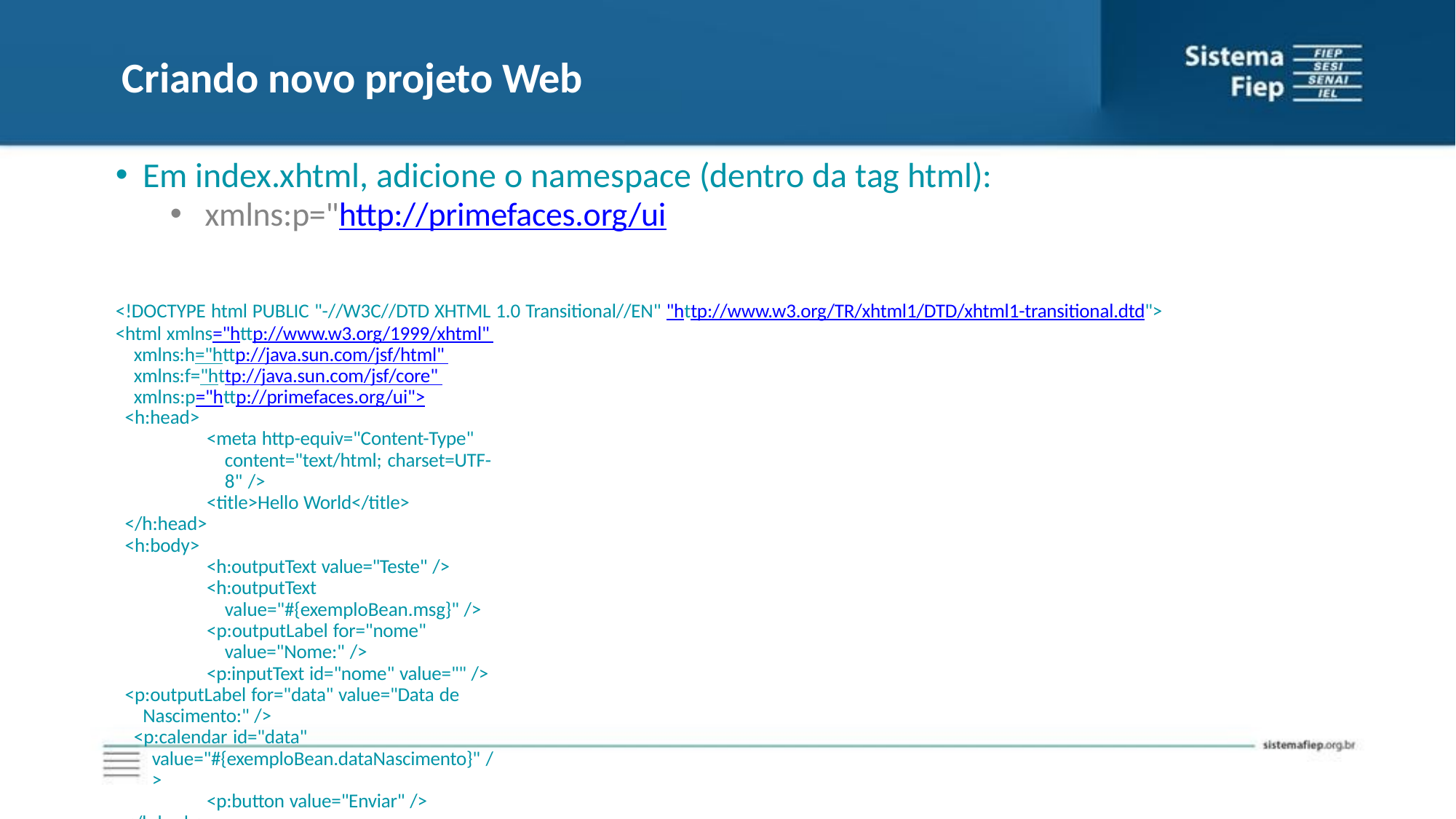

# Criando novo projeto Web
Em index.xhtml, adicione o namespace (dentro da tag html):
xmlns:p="http://primefaces.org/ui
<!DOCTYPE html PUBLIC "-//W3C//DTD XHTML 1.0 Transitional//EN" "http://www.w3.org/TR/xhtml1/DTD/xhtml1-transitional.dtd">
<html xmlns="http://www.w3.org/1999/xhtml"  xmlns:h="http://java.sun.com/jsf/html"  xmlns:f="http://java.sun.com/jsf/core"  xmlns:p="http://primefaces.org/ui">
<h:head>
<meta http-equiv="Content-Type" content="text/html; charset=UTF-8" />
<title>Hello World</title>
</h:head>
<h:body>
<h:outputText value="Teste" />
<h:outputText value="#{exemploBean.msg}" />
<p:outputLabel for="nome" value="Nome:" />
<p:inputText id="nome" value="" />
<p:outputLabel for="data" value="Data de Nascimento:" />
<p:calendar id="data" value="#{exemploBean.dataNascimento}" />
<p:button value="Enviar" />
</h:body>
</html>